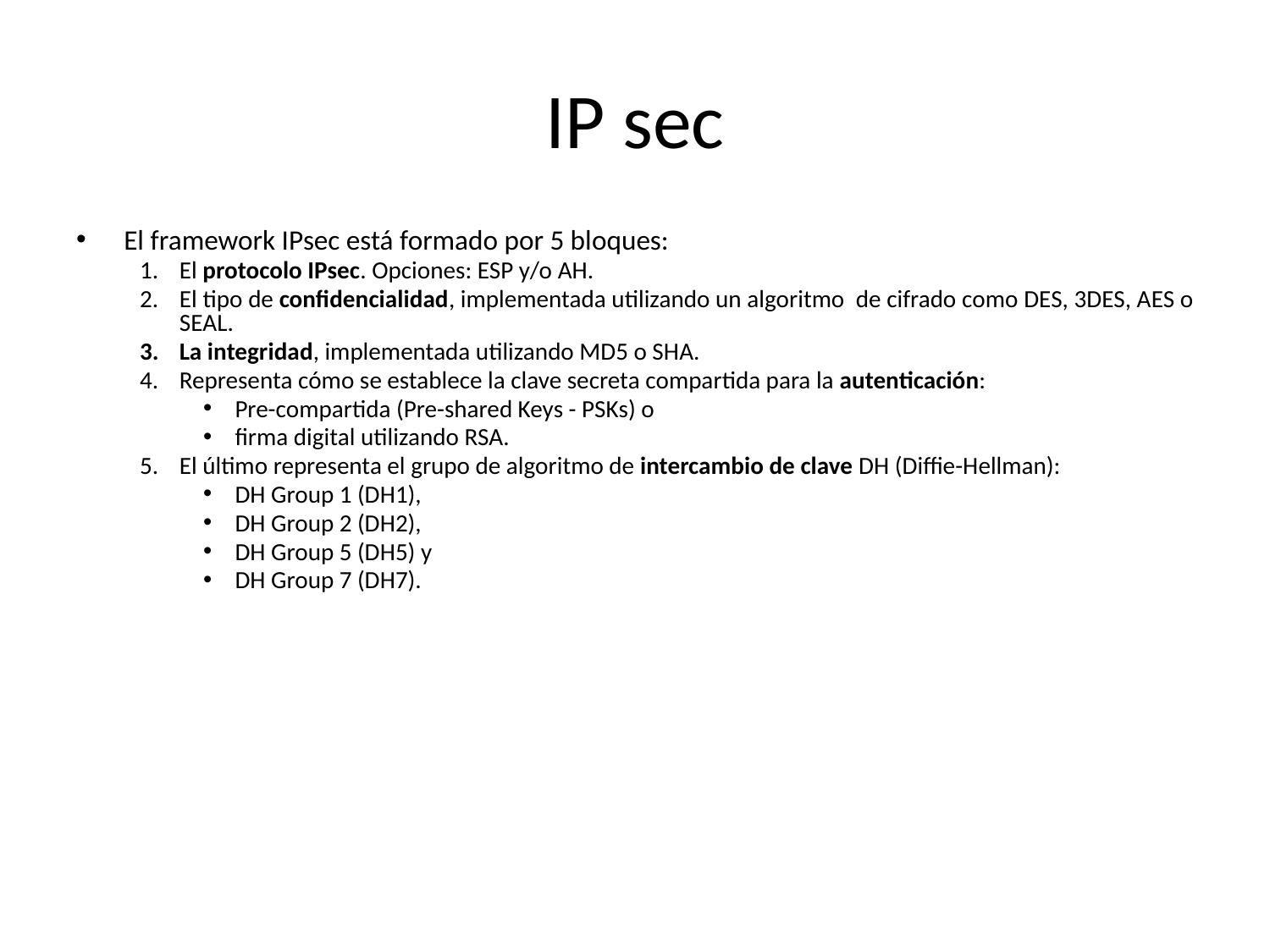

# IP sec
El framework IPsec está formado por 5 bloques:
El protocolo IPsec. Opciones: ESP y/o AH.
El tipo de confidencialidad, implementada utilizando un algoritmo  de cifrado como DES, 3DES, AES o SEAL.
La integridad, implementada utilizando MD5 o SHA.
Representa cómo se establece la clave secreta compartida para la autenticación:
Pre-compartida (Pre-shared Keys - PSKs) o
firma digital utilizando RSA.
El último representa el grupo de algoritmo de intercambio de clave DH (Diffie-Hellman):
DH Group 1 (DH1),
DH Group 2 (DH2),
DH Group 5 (DH5) y
DH Group 7 (DH7).